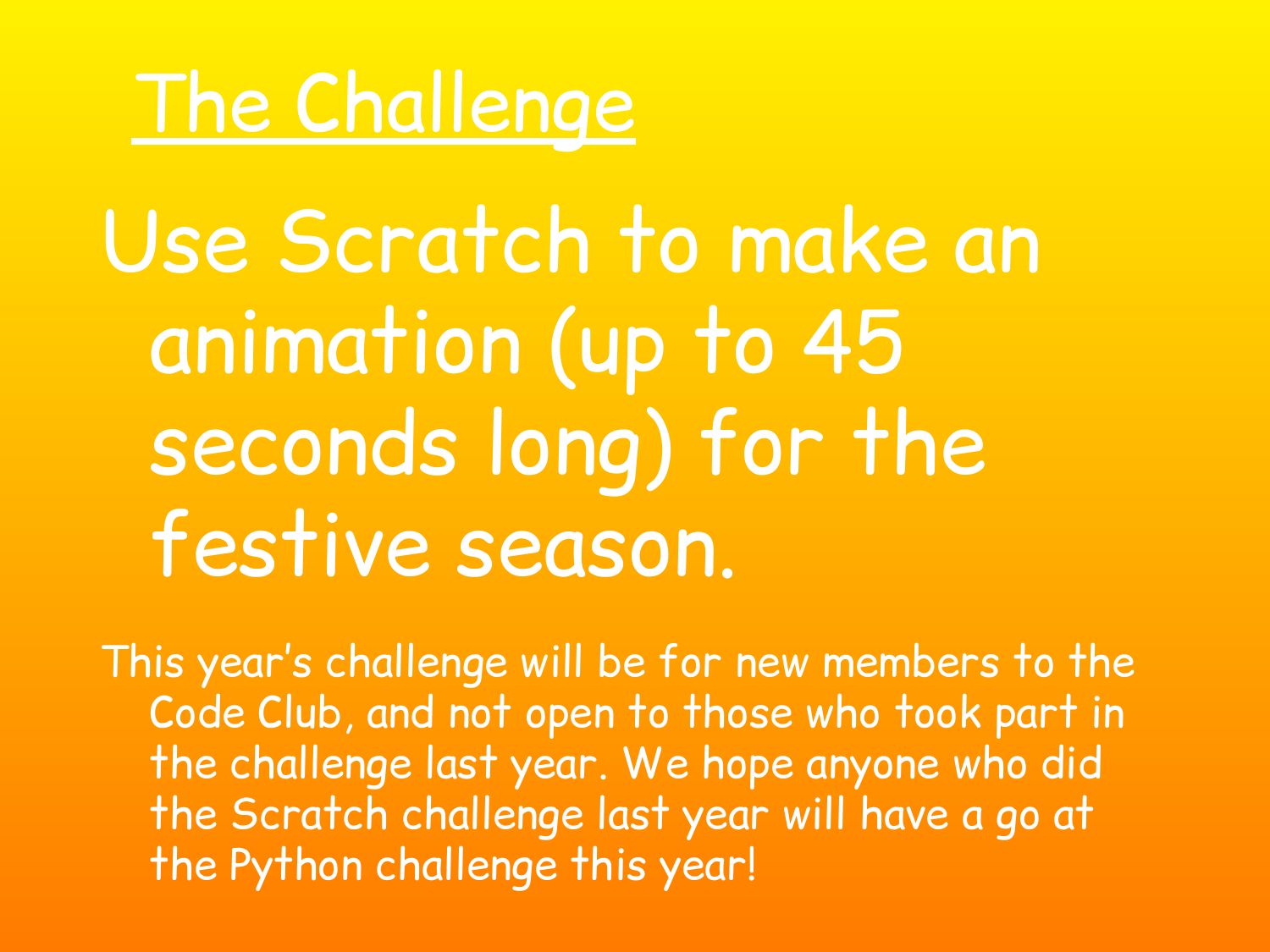

The Challenge
Use Scratch to make an animation (up to 45 seconds long) for the festive season.

This year’s challenge will be for new members to the Code Club, and not open to those who took part in the challenge last year. We hope anyone who did the Scratch challenge last year will have a go at the Python challenge this year!